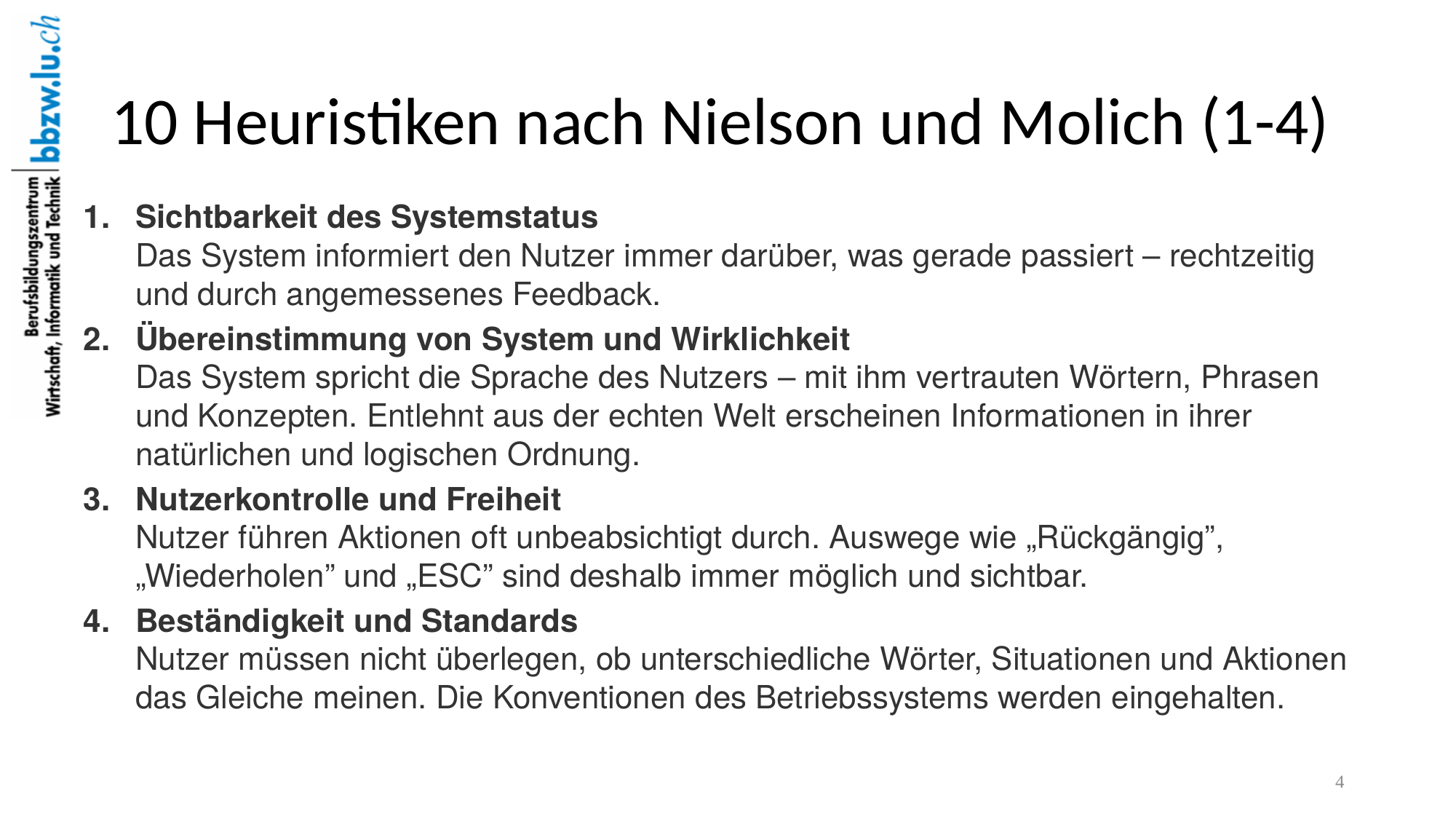

# 10 Heuristiken nach Nielson und Molich (1-4)
Sichtbarkeit des Systemstatus
Das System informiert den Nutzer immer darüber, was gerade passiert – rechtzeitig und durch angemessenes Feedback.
Übereinstimmung von System und Wirklichkeit
Das System spricht die Sprache des Nutzers – mit ihm vertrauten Wörtern, Phrasen und Konzepten. Entlehnt aus der echten Welt erscheinen Informationen in ihrer natürlichen und logischen Ordnung.
Nutzerkontrolle und Freiheit
Nutzer führen Aktionen oft unbeabsichtigt durch. Auswege wie „Rückgängig”, „Wiederholen” und „ESC” sind deshalb immer möglich und sichtbar.
Beständigkeit und Standards
Nutzer müssen nicht überlegen, ob unterschiedliche Wörter, Situationen und Aktionen das Gleiche meinen. Die Konventionen des Betriebssystems werden eingehalten.

4